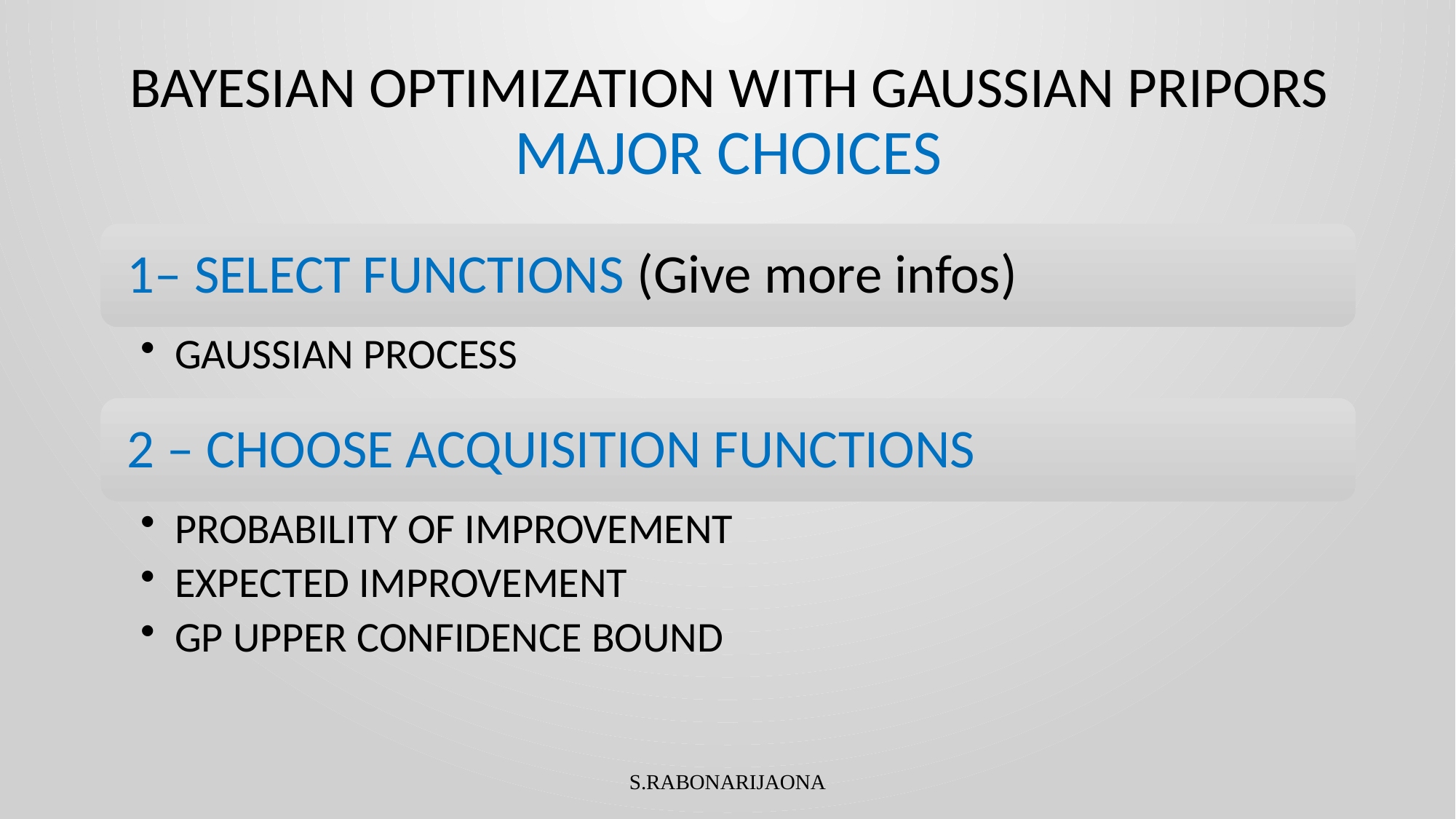

# BAYESIAN OPTIMIZATION WITH GAUSSIAN PRIPORS MAJOR CHOICES
1– SELECT FUNCTIONS (Give more infos)
GAUSSIAN PROCESS
2 – CHOOSE ACQUISITION FUNCTIONS
PROBABILITY OF IMPROVEMENT
EXPECTED IMPROVEMENT
GP UPPER CONFIDENCE BOUND

S.RABONARIJAONA